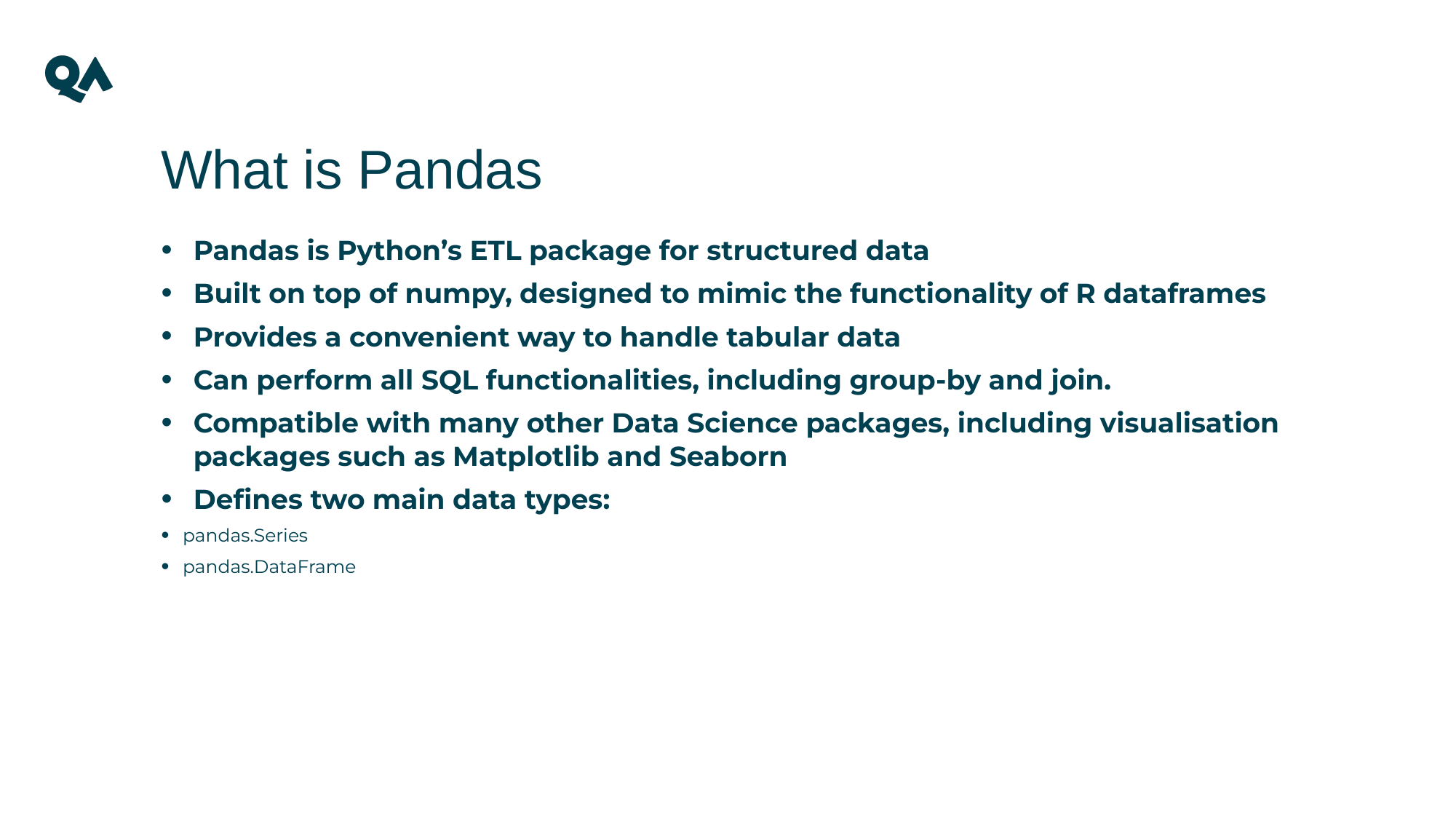

3
# What is Pandas
Pandas is Python’s ETL package for structured data
Built on top of numpy, designed to mimic the functionality of R dataframes
Provides a convenient way to handle tabular data
Can perform all SQL functionalities, including group-by and join.
Compatible with many other Data Science packages, including visualisation packages such as Matplotlib and Seaborn
Defines two main data types:
pandas.Series
pandas.DataFrame